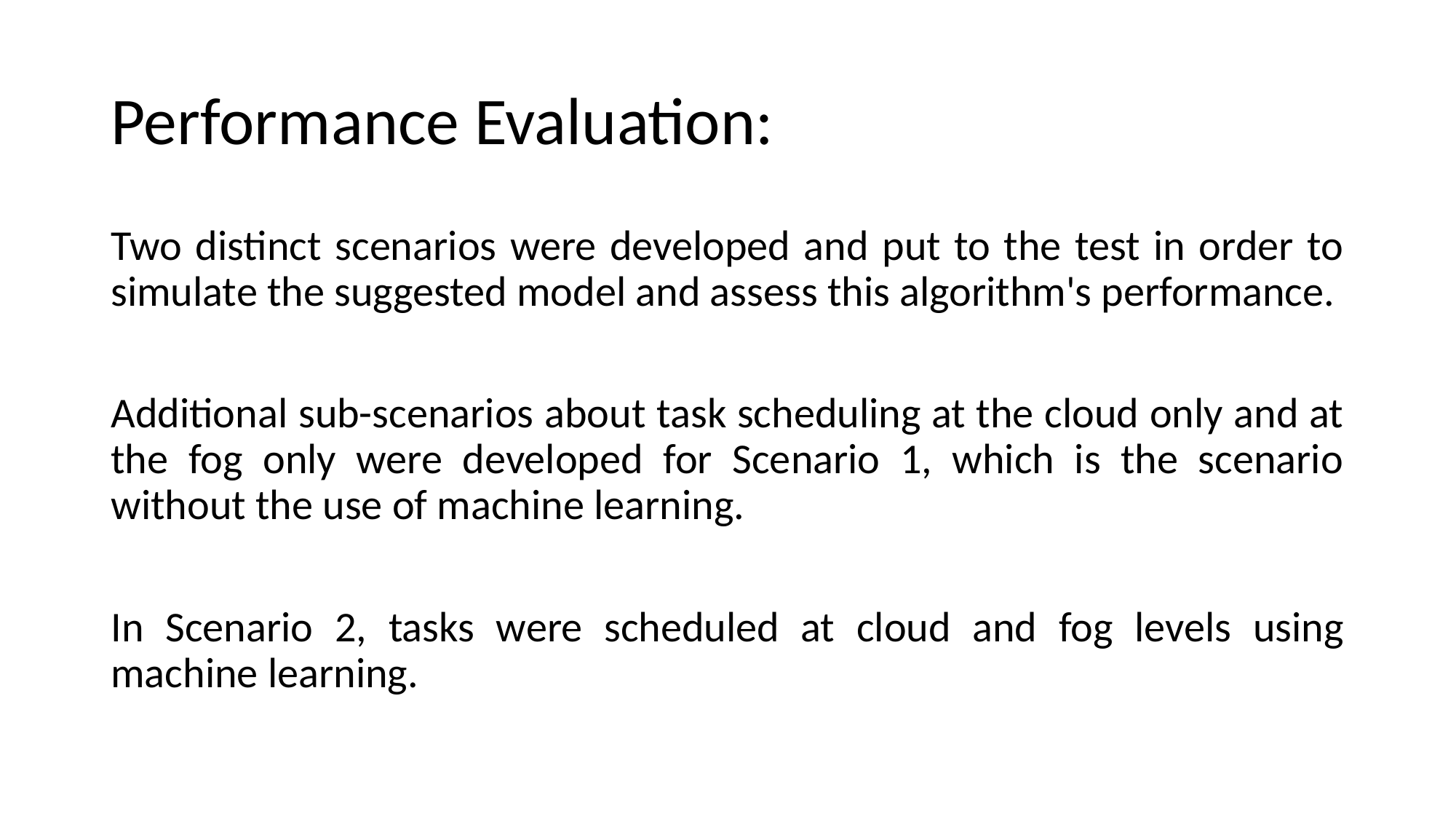

# Performance Evaluation:
Two distinct scenarios were developed and put to the test in order to simulate the suggested model and assess this algorithm's performance.

Additional sub-scenarios about task scheduling at the cloud only and at the fog only were developed for Scenario 1, which is the scenario without the use of machine learning.

In Scenario 2, tasks were scheduled at cloud and fog levels using machine learning.